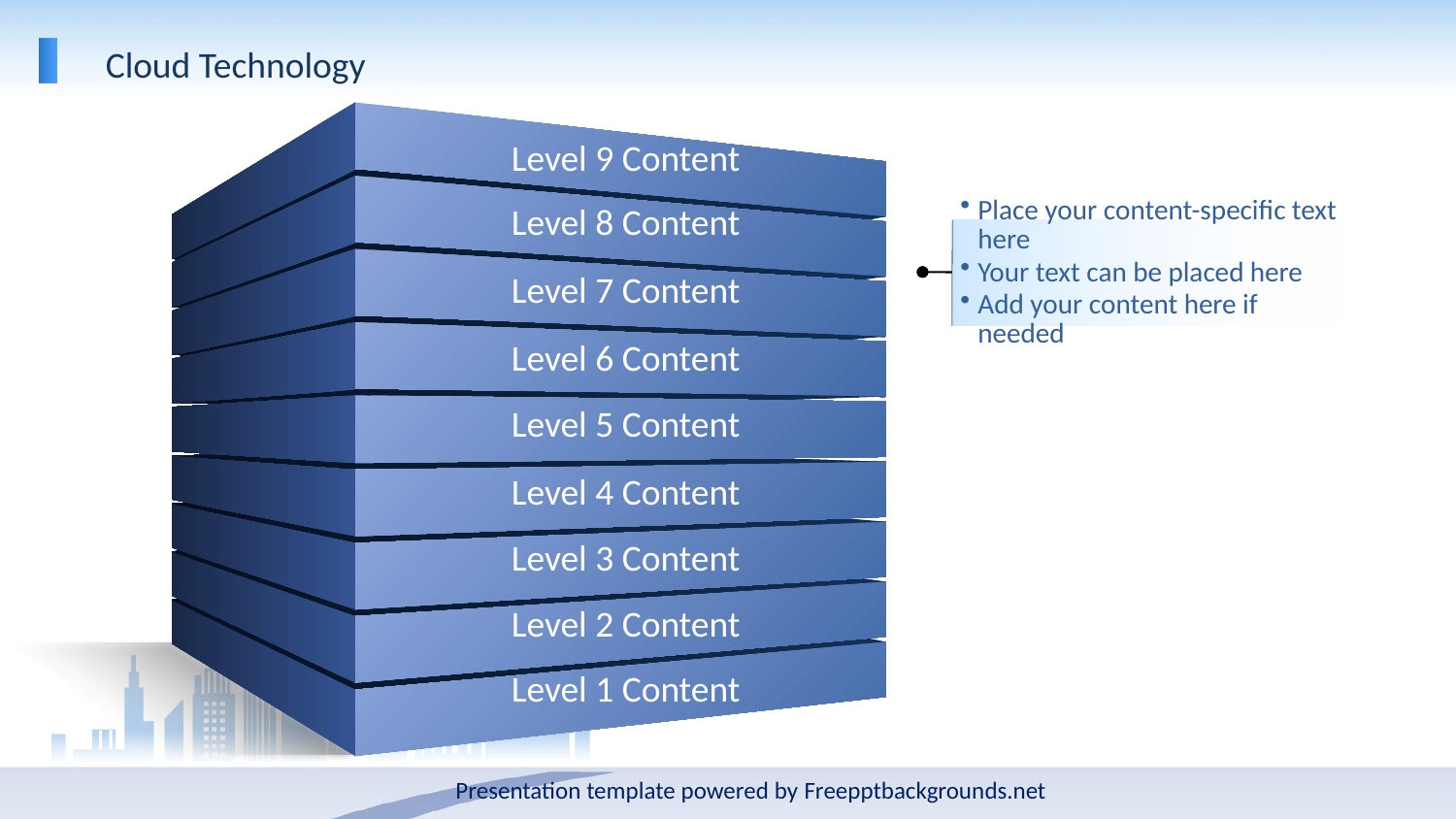

Cloud Technology

Level 9 Content

Level 8 Content

Level 7 Content

Level 6 Content

Level 5 Content

Level 4 Content

Level 3 Content

Level 2 Content

Level 1 Content

Place your content-specific text here
Your text can be placed here
Add your content here if needed
Presentation template powered by Freepptbackgrounds.net